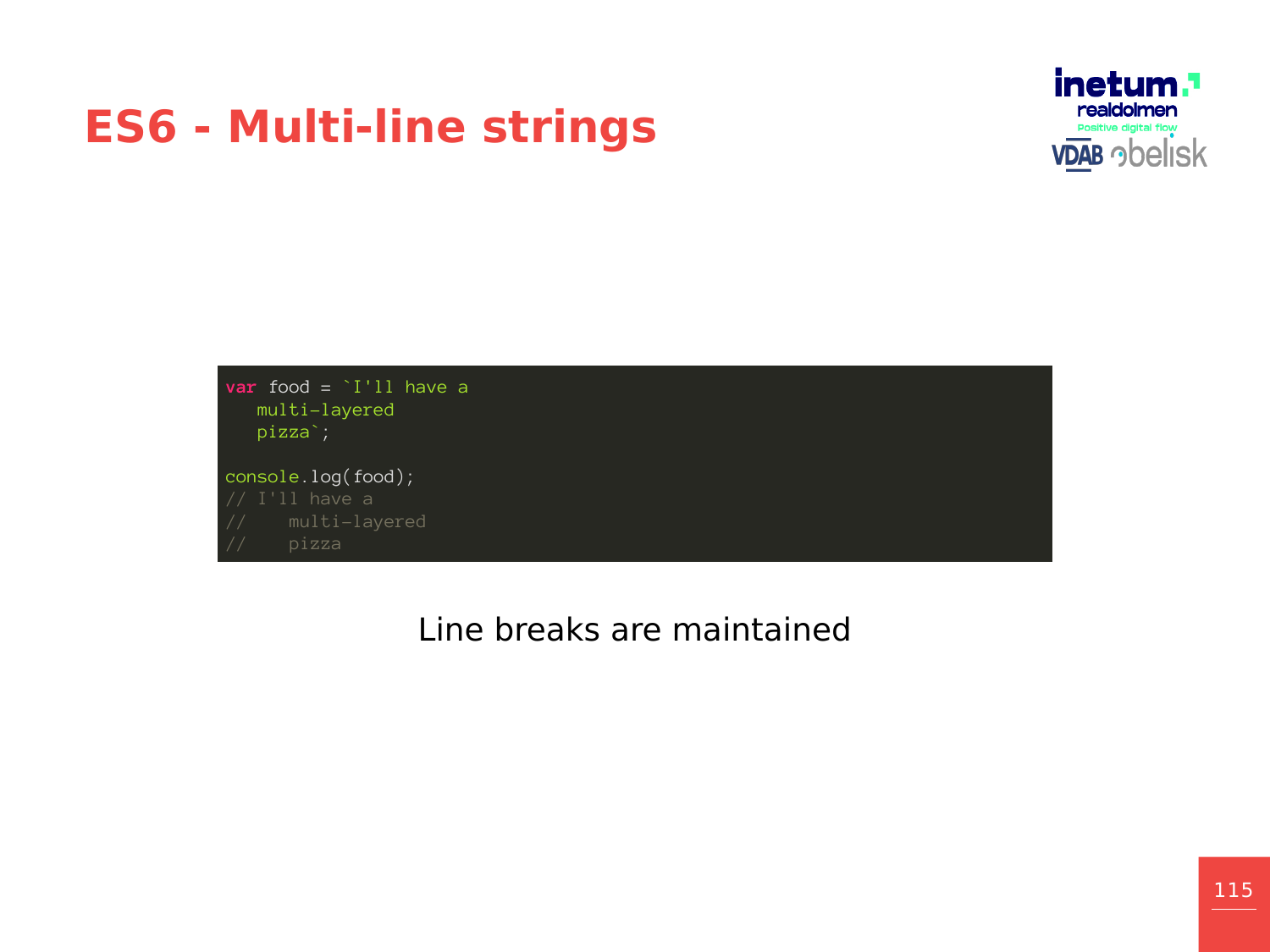

# ES6 - Multi-line strings

| var food = `I'll have a multi-layered pizza`; console.log(food); // I'll have a // multi-layered // pizza |
| --- |
Line breaks are maintained